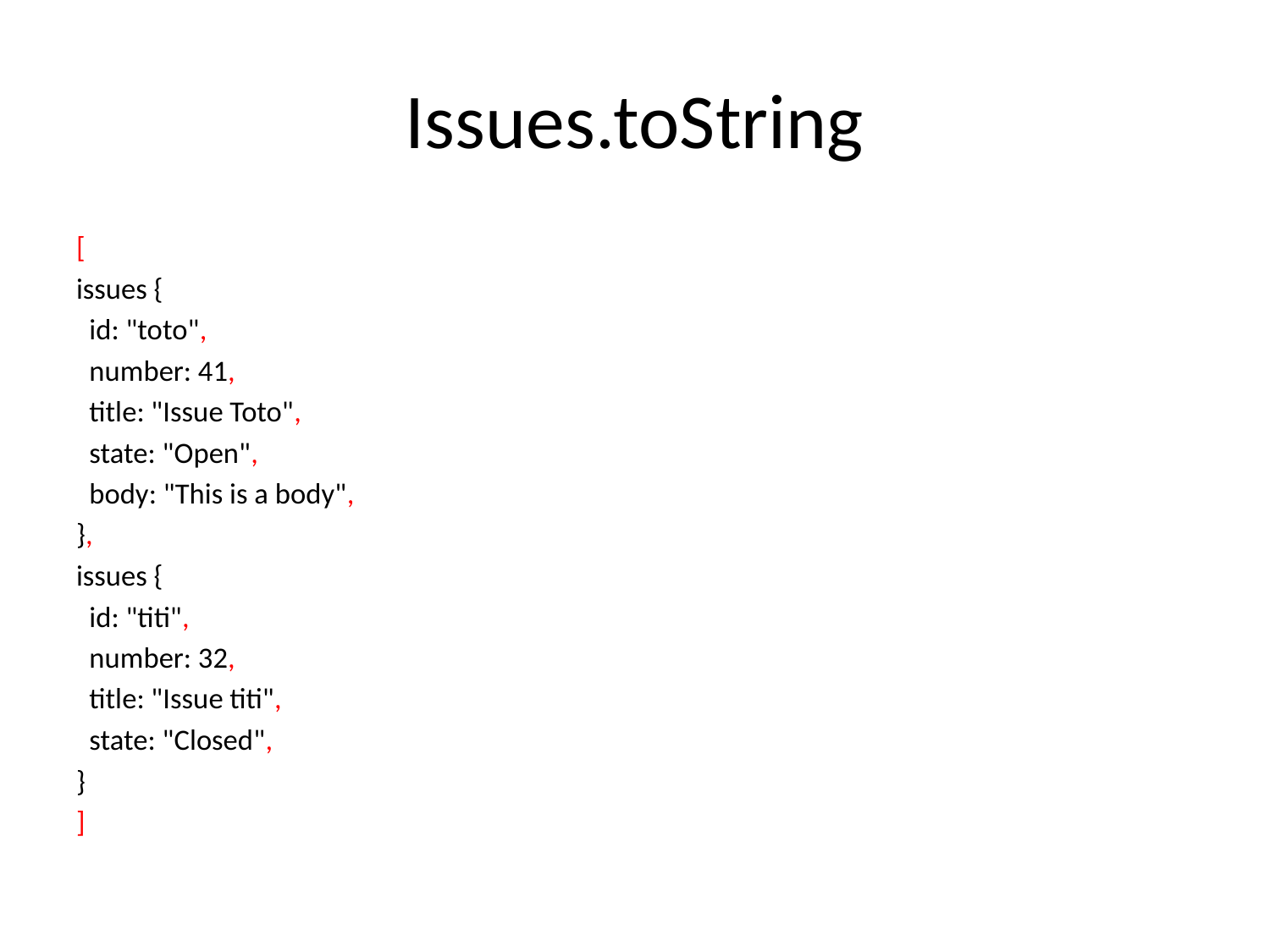

# Issues.toString
[
issues {
  id: "toto",
  number: 41,
  title: "Issue Toto",
  state: "Open",
  body: "This is a body",
},
issues {
  id: "titi",
  number: 32,
  title: "Issue titi",
  state: "Closed",
}
]